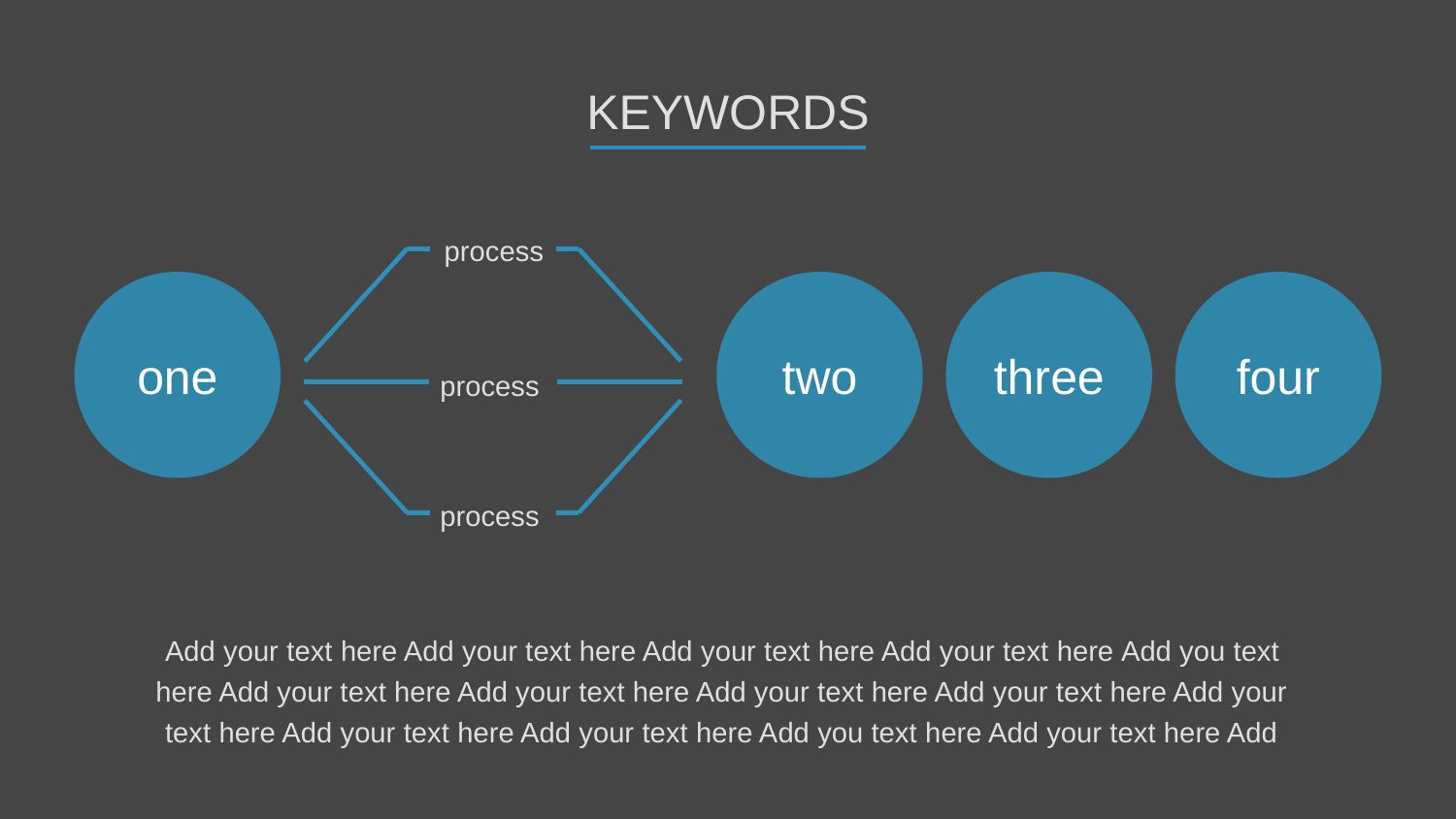

KEYWORDS
process
one
two
three
four
process
process
Add your text here Add your text here Add your text here Add your text here Add you text here Add your text here Add your text here Add your text here Add your text here Add your text here Add your text here Add your text here Add you text here Add your text here Add